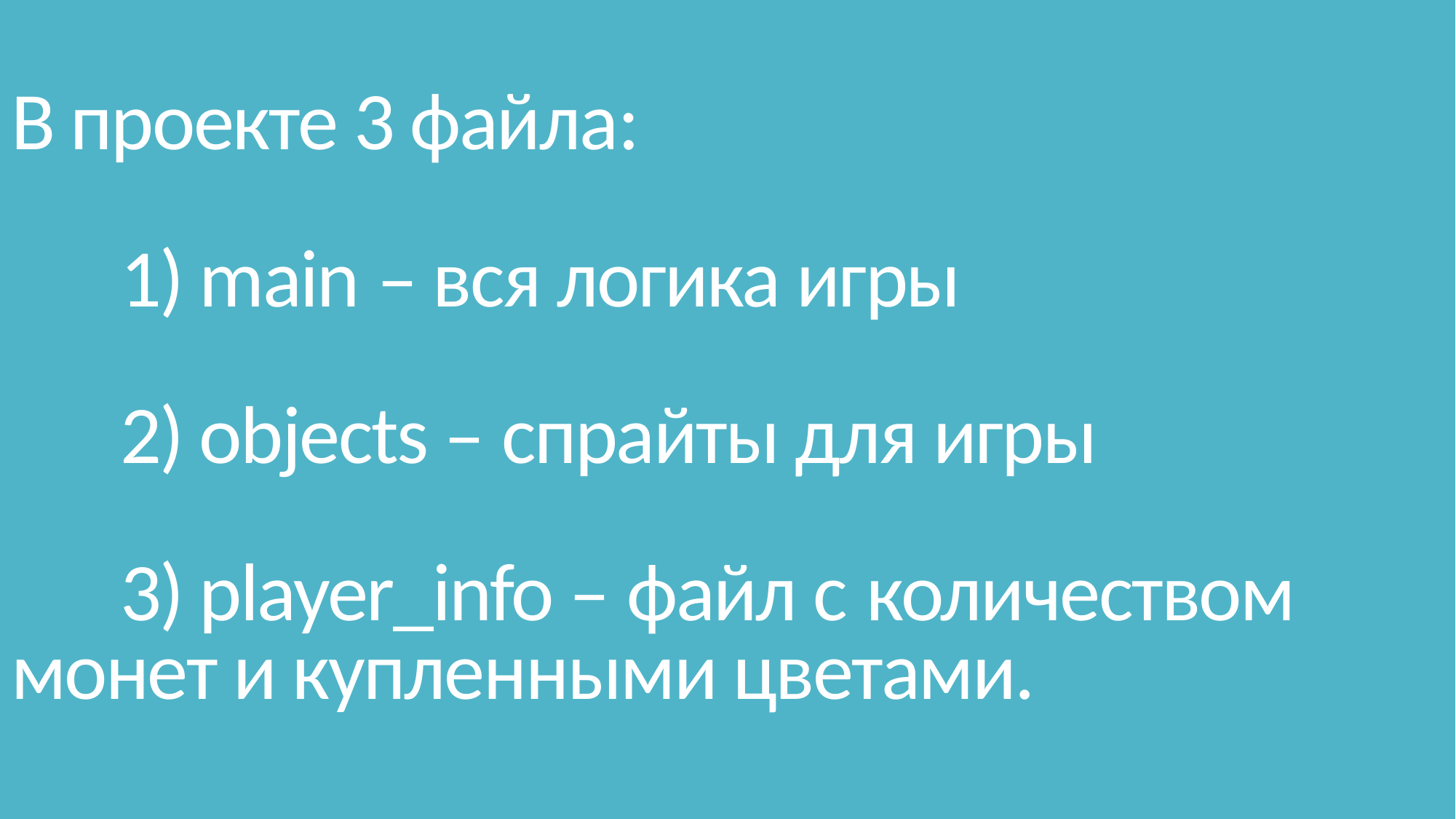

# В проекте 3 файла: 1) main – вся логика игры 2) objects – спрайты для игры 3) player_info – файл с количеством монет и купленными цветами.